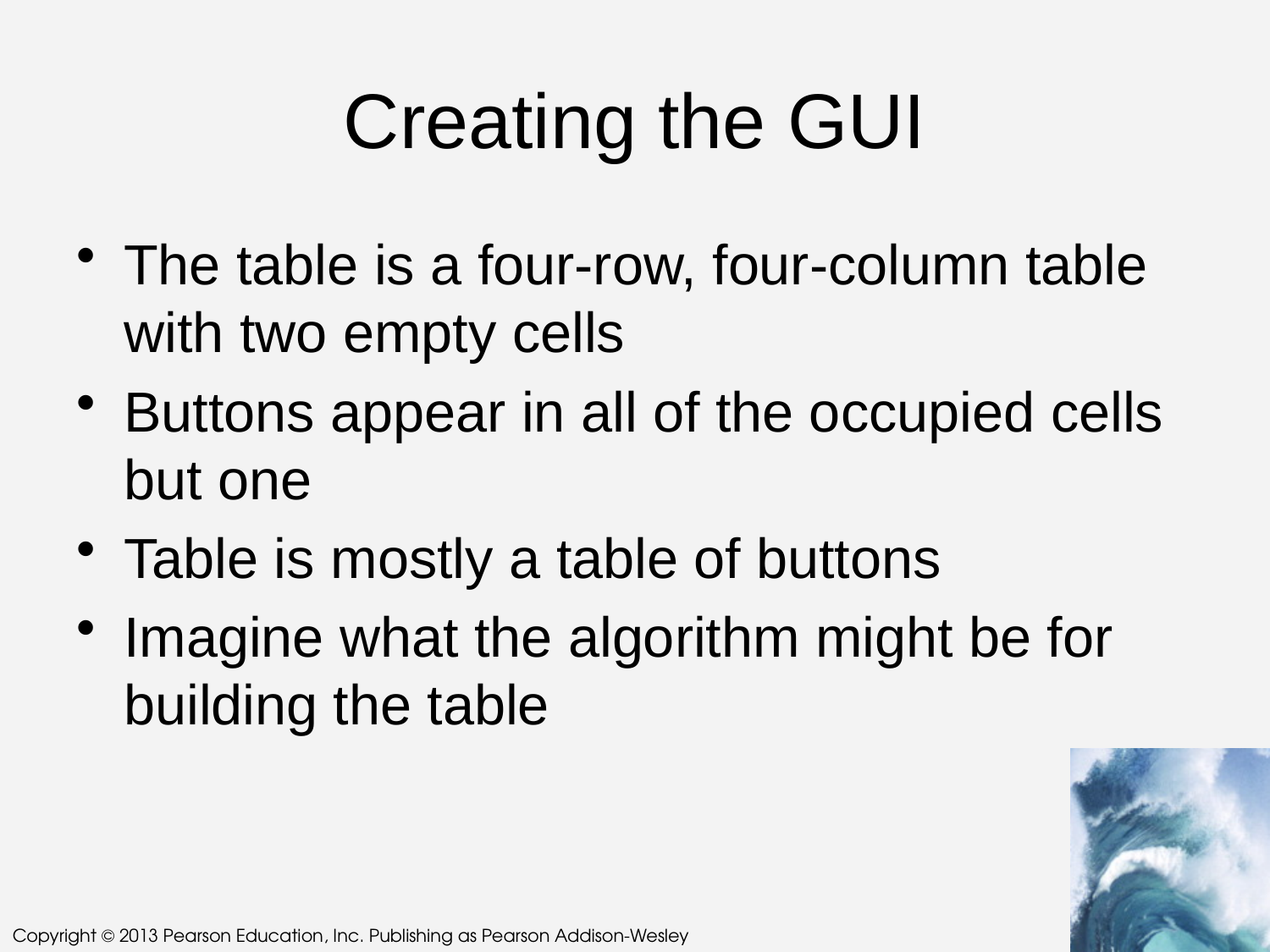

# Creating the GUI
The table is a four-row, four-column table with two empty cells
Buttons appear in all of the occupied cells but one
Table is mostly a table of buttons
Imagine what the algorithm might be for building the table